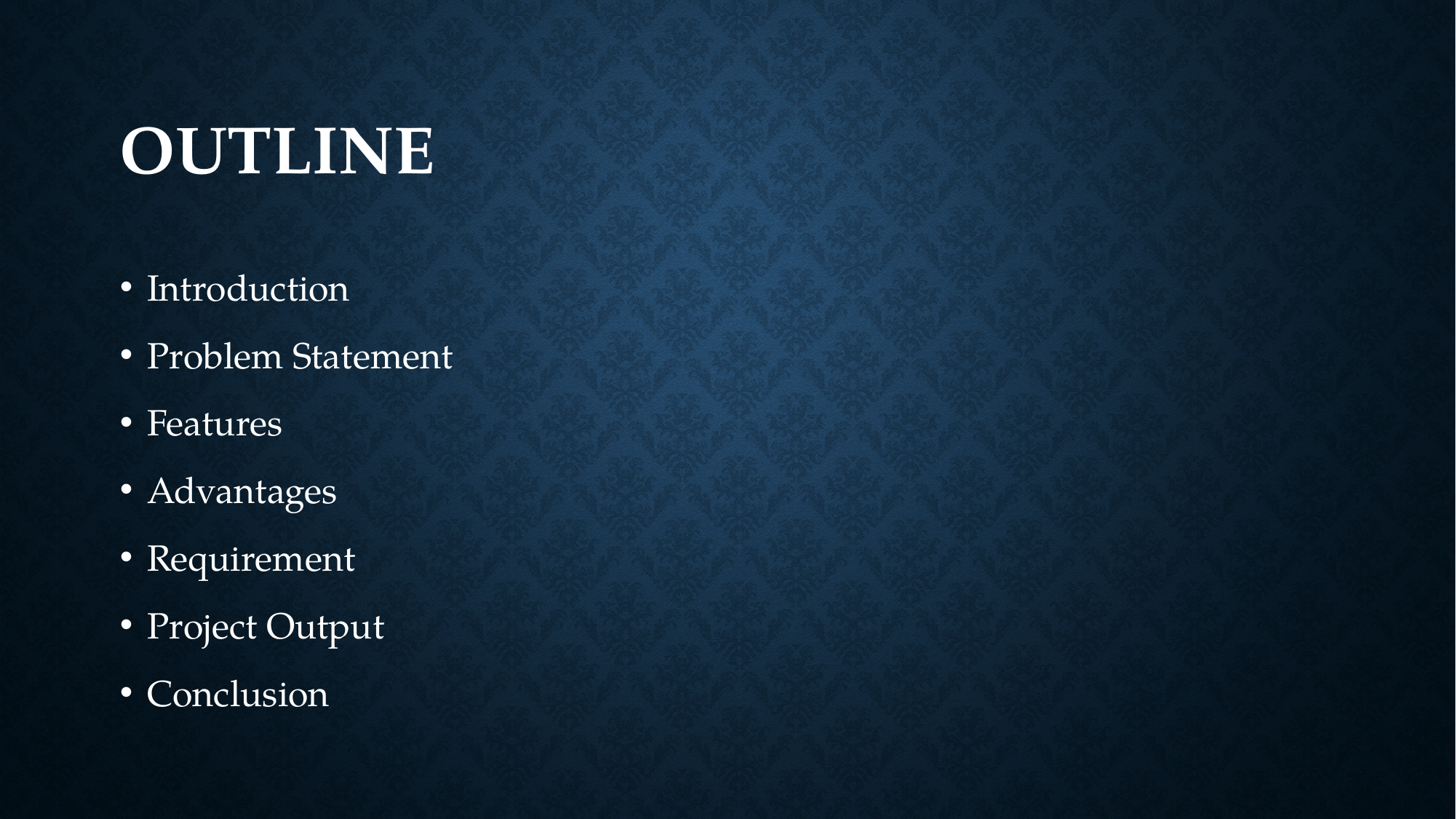

# Outline
Introduction
Problem Statement
Features
Advantages
Requirement
Project Output
Conclusion